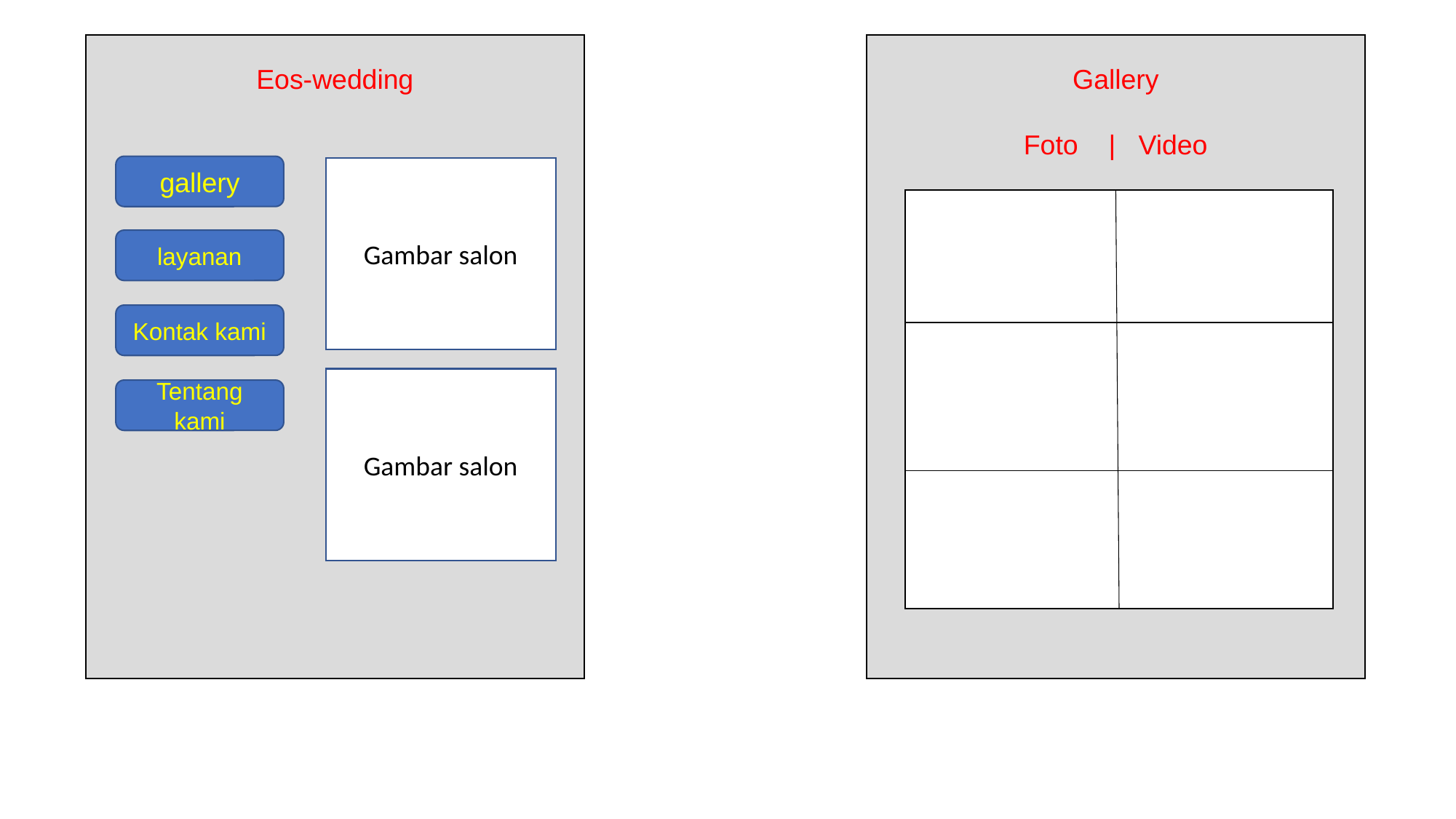

Eos-wedding

Gallery

Foto    |   Video

gallery
Gambar salon

layanan
Kontak kami
Gambar salon
Tentang kami